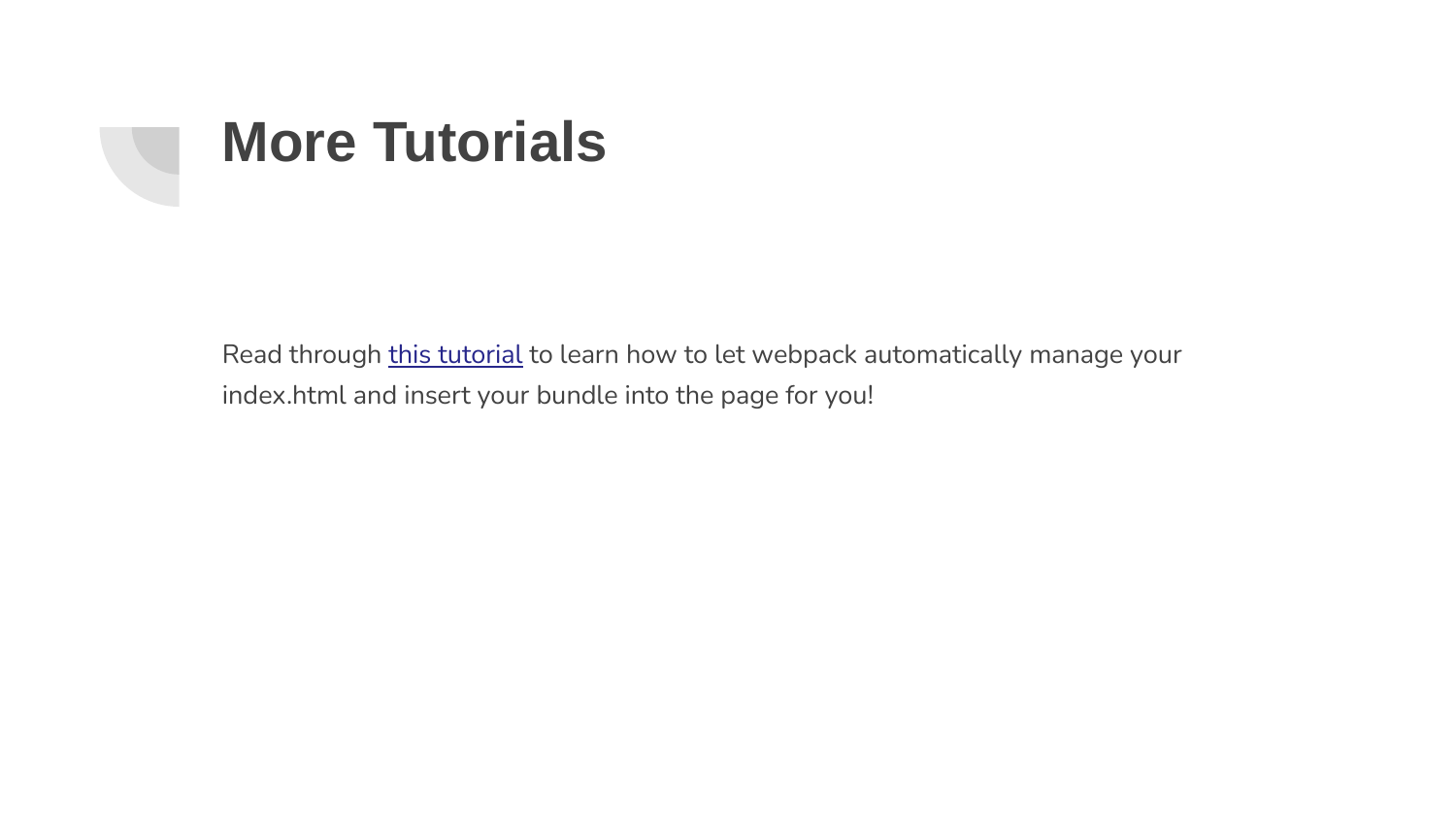

# More Tutorials
Read through this tutorial to learn how to let webpack automatically manage your index.html and insert your bundle into the page for you!